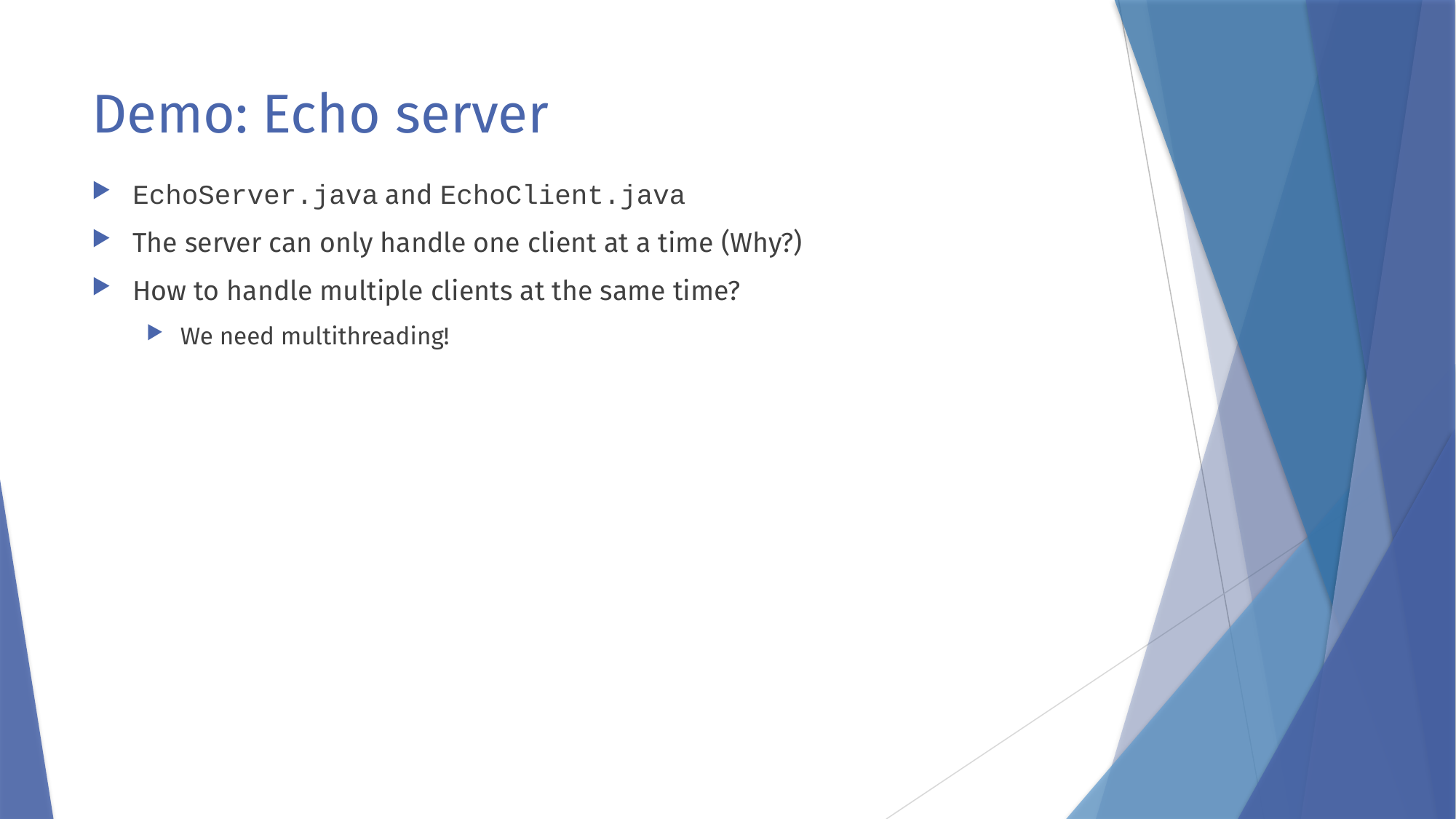

# Demo: Echo server
EchoServer.java and EchoClient.java
The server can only handle one client at a time (Why?)
How to handle multiple clients at the same time?
We need multithreading!